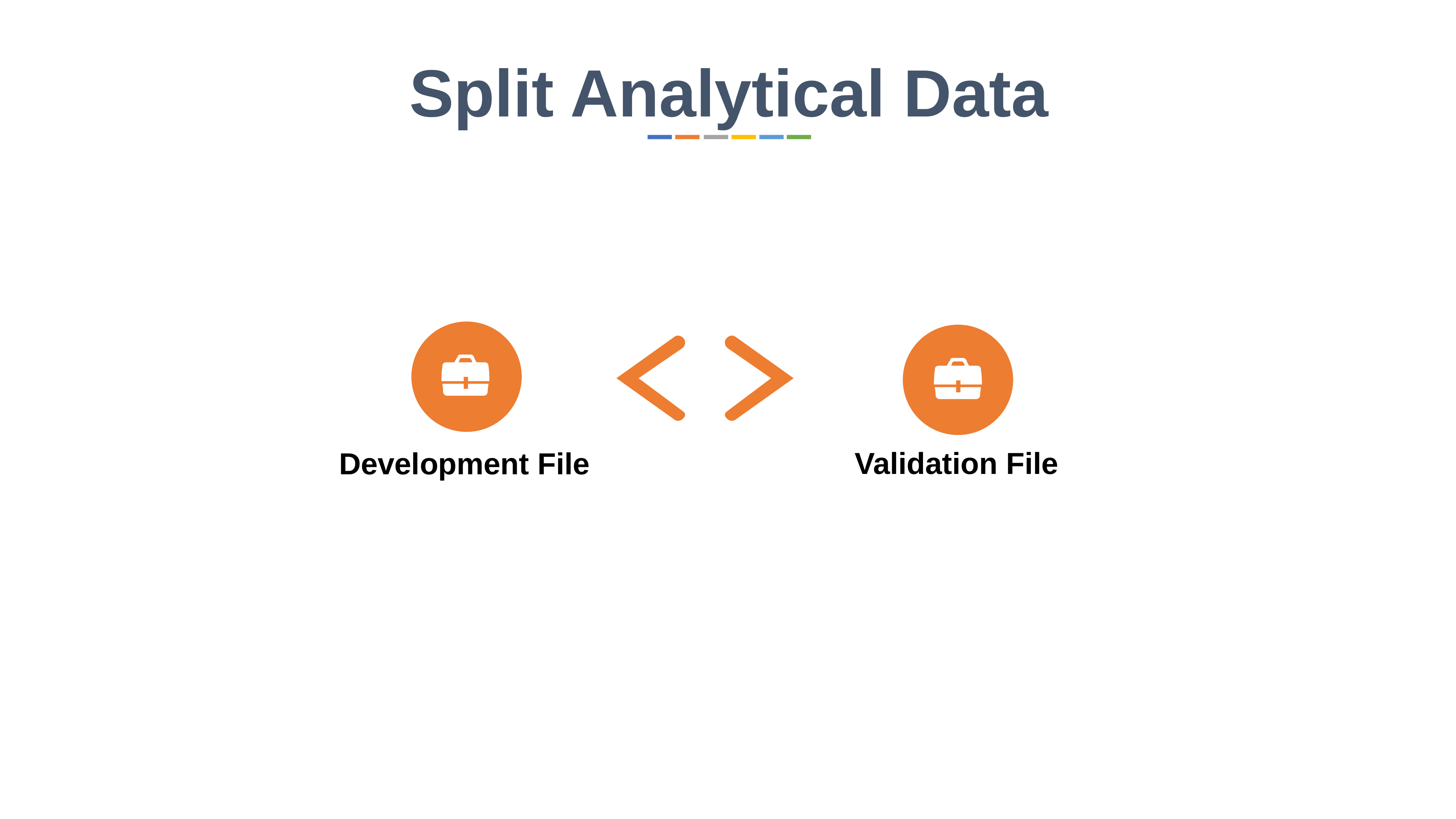

Split Analytical Data

Validation File
Development File